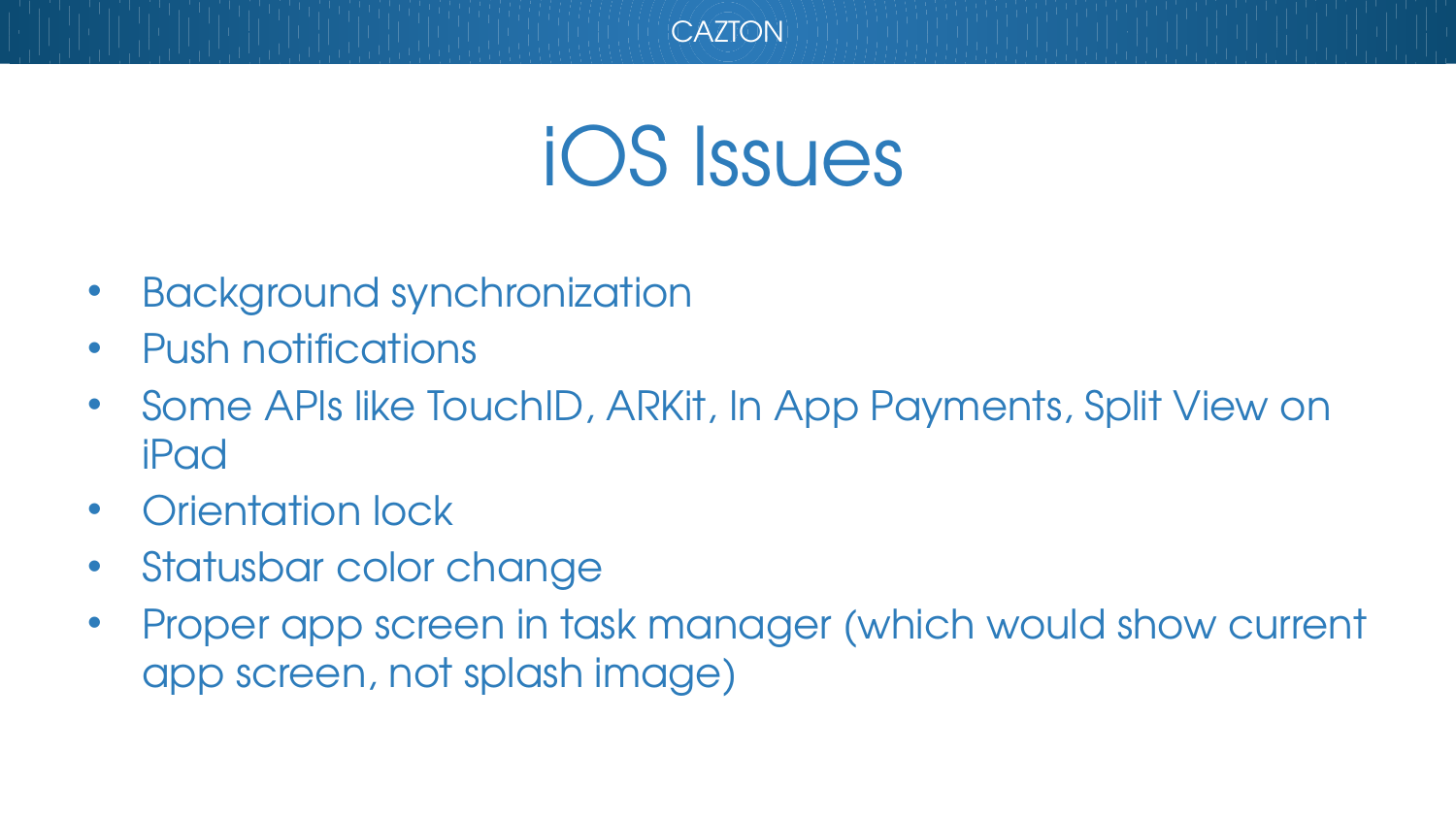

# iOS Issues
Background synchronization
Push notifications
Some APIs like TouchID, ARKit, In App Payments, Split View on iPad
Orientation lock
Statusbar color change
Proper app screen in task manager (which would show current app screen, not splash image)